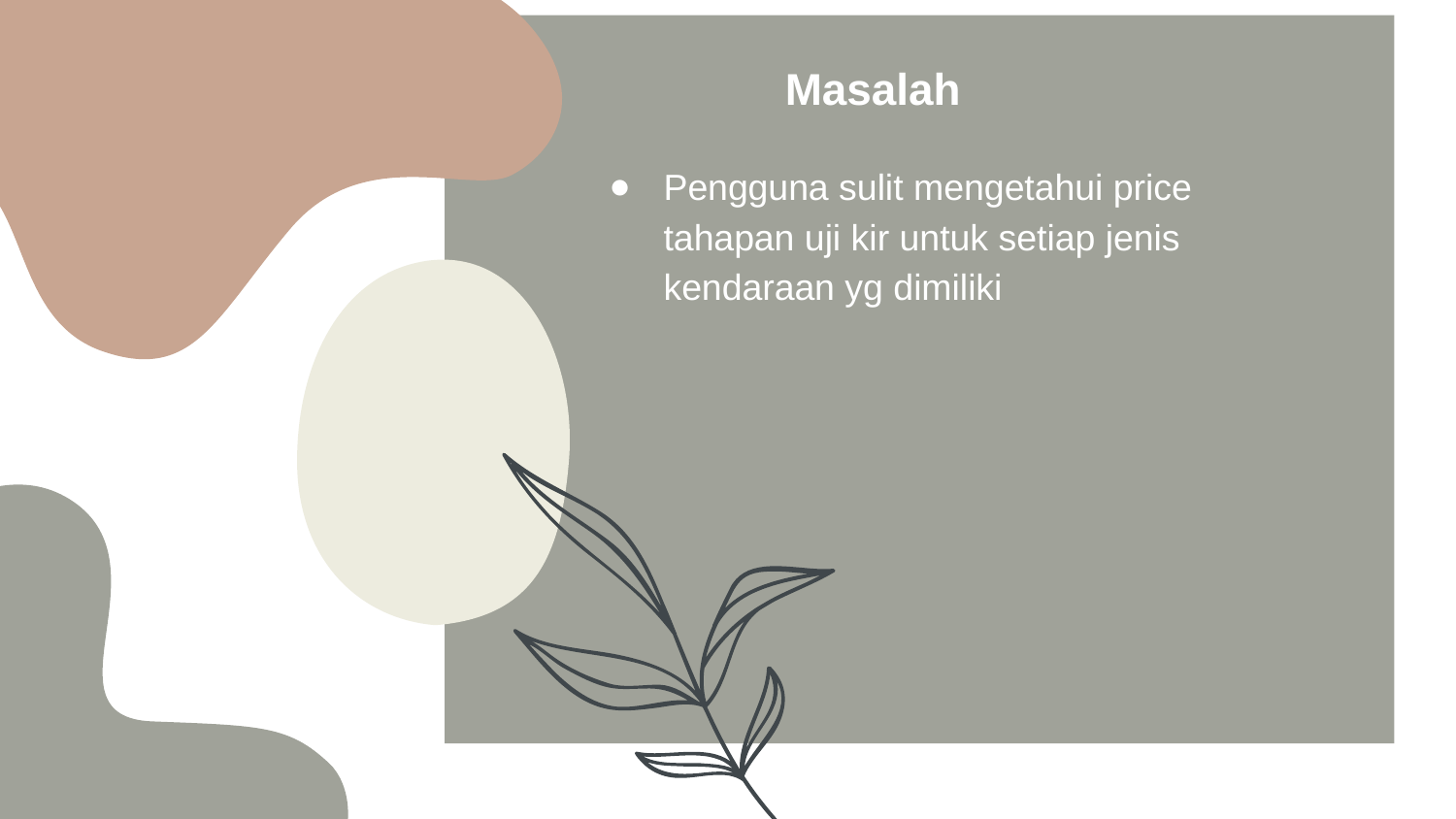

Masalah
Pengguna sulit mengetahui price tahapan uji kir untuk setiap jenis kendaraan yg dimiliki